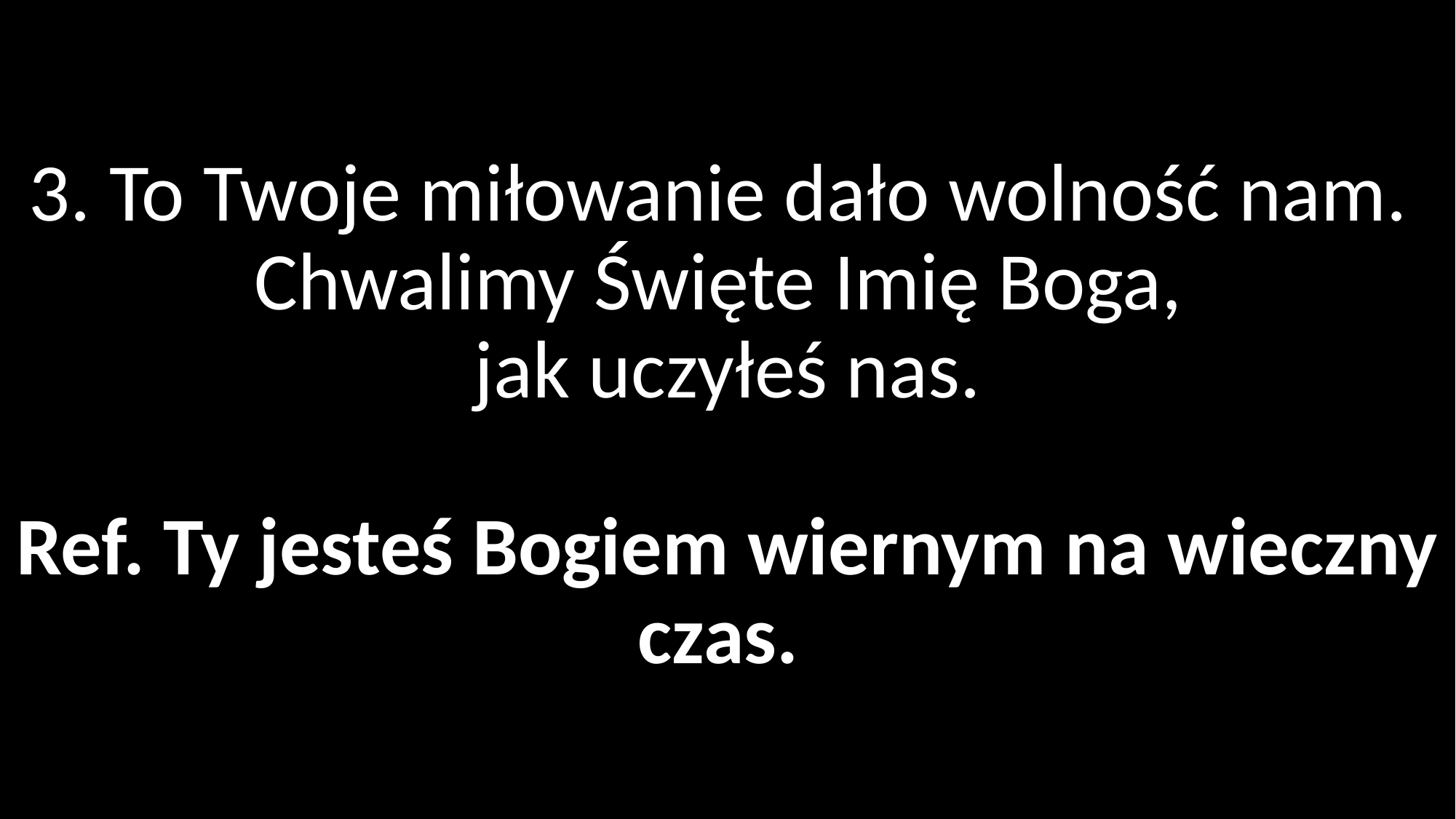

# 3. To Twoje miłowanie dało wolność nam. Chwalimy Święte Imię Boga, jak uczyłeś nas. Ref. Ty jesteś Bogiem wiernym na wieczny czas.